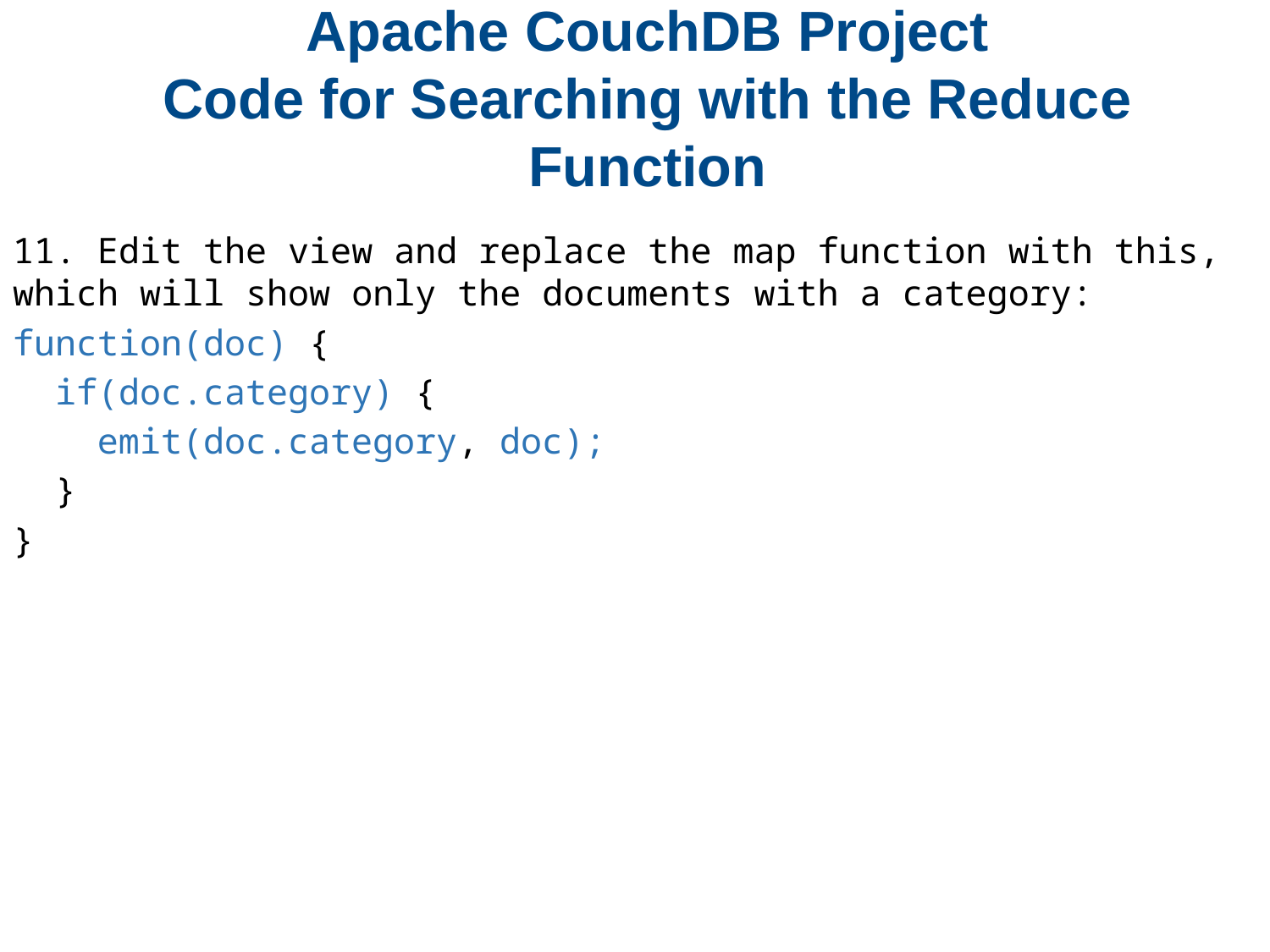

# Apache CouchDB Project Code for Searching with the Reduce Function
11. Edit the view and replace the map function with this, which will show only the documents with a category:
function(doc) {
  if(doc.category) {
    emit(doc.category, doc);
  }
}